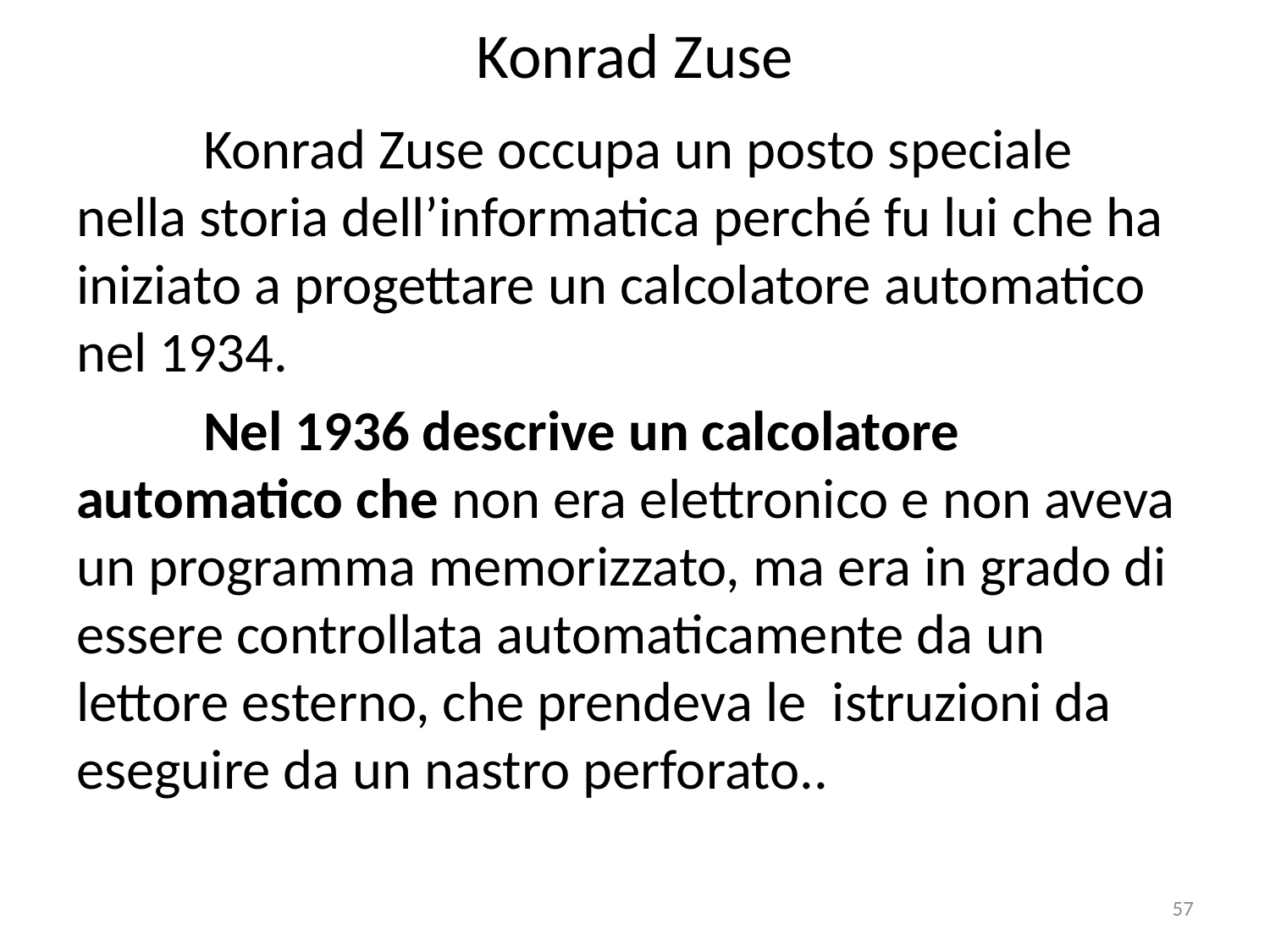

# Konrad Zuse
 	Konrad Zuse occupa un posto speciale nella storia dell’informatica perché fu lui che ha iniziato a progettare un calcolatore automatico nel 1934.
	Nel 1936 descrive un calcolatore automatico che non era elettronico e non aveva un programma memorizzato, ma era in grado di essere controllata automaticamente da un lettore esterno, che prendeva le  istruzioni da eseguire da un nastro perforato..

57